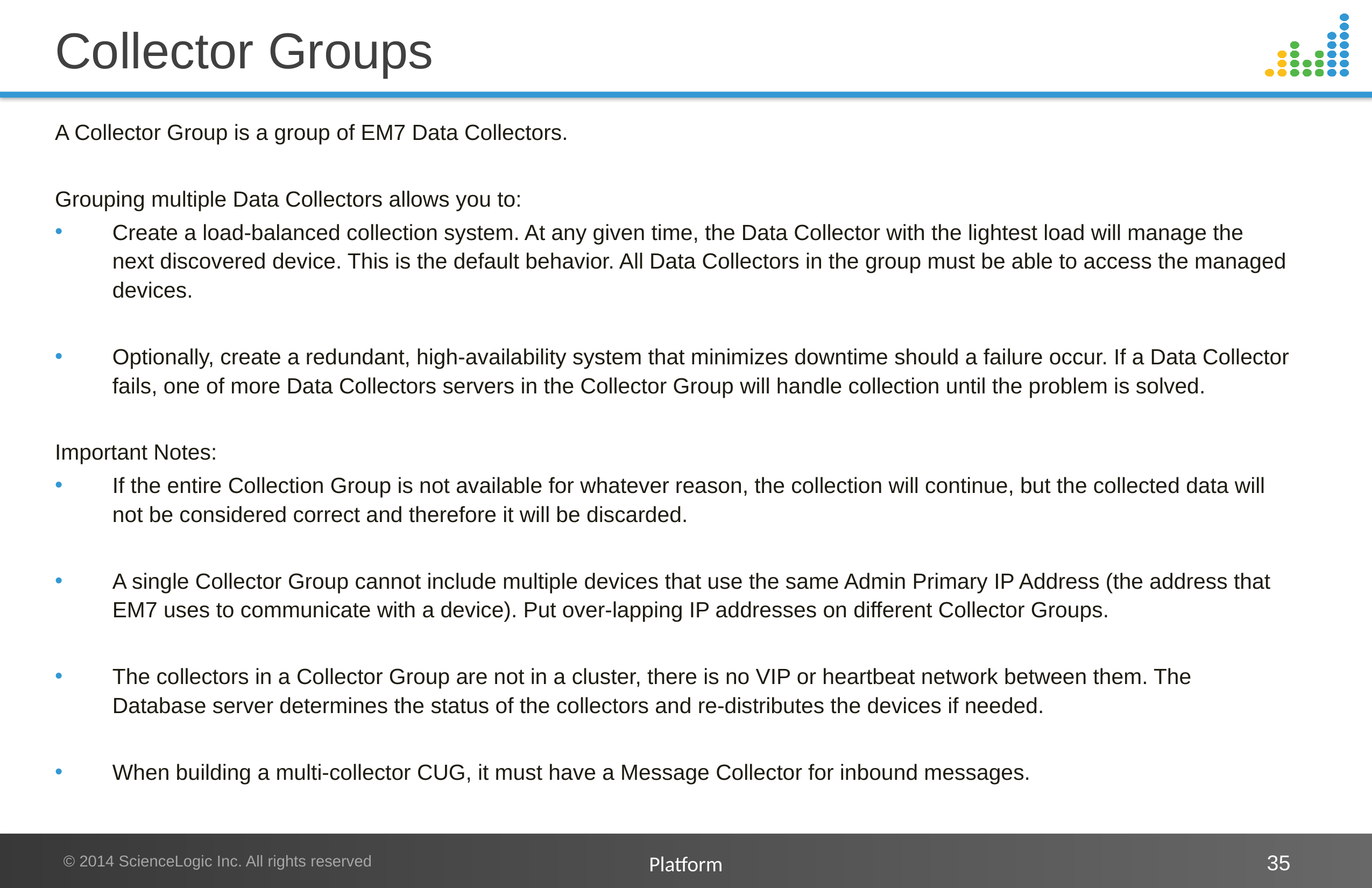

# Collector Groups
A Collector Group is a group of EM7 Data Collectors.

Grouping multiple Data Collectors allows you to:
Create a load-balanced collection system. At any given time, the Data Collector with the lightest load will manage the next discovered device. This is the default behavior. All Data Collectors in the group must be able to access the managed devices.

Optionally, create a redundant, high-availability system that minimizes downtime should a failure occur. If a Data Collector fails, one of more Data Collectors servers in the Collector Group will handle collection until the problem is solved.

Important Notes:
If the entire Collection Group is not available for whatever reason, the collection will continue, but the collected data will not be considered correct and therefore it will be discarded.

A single Collector Group cannot include multiple devices that use the same Admin Primary IP Address (the address that EM7 uses to communicate with a device). Put over-lapping IP addresses on different Collector Groups.

The collectors in a Collector Group are not in a cluster, there is no VIP or heartbeat network between them. The Database server determines the status of the collectors and re-distributes the devices if needed.

When building a multi-collector CUG, it must have a Message Collector for inbound messages.

Platform
35